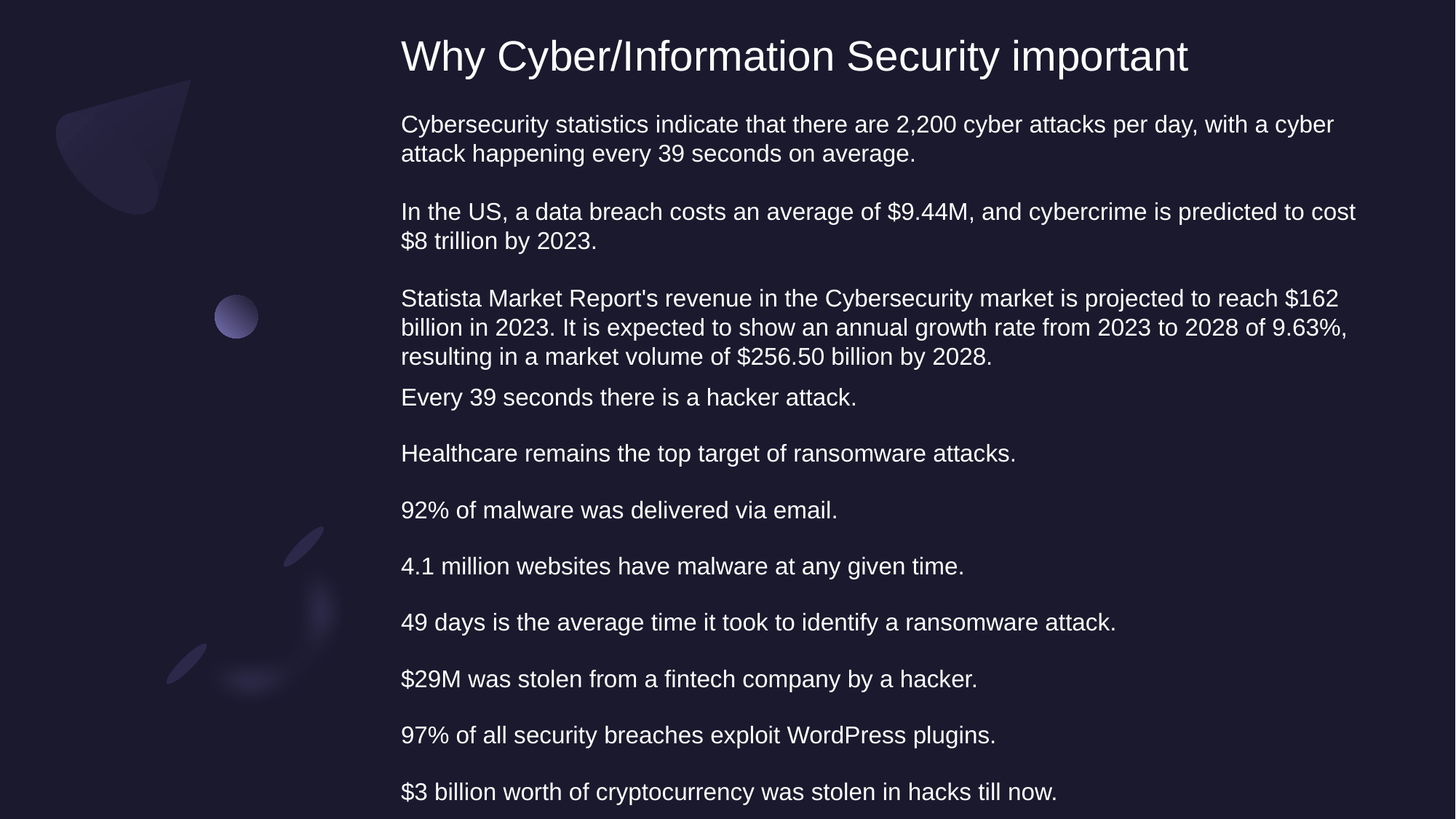

# Why Cyber/Information Security important Cybersecurity statistics indicate that there are 2,200 cyber attacks per day, with a cyber attack happening every 39 seconds on average. In the US, a data breach costs an average of $9.44M, and cybercrime is predicted to cost $8 trillion by 2023. Statista Market Report's revenue in the Cybersecurity market is projected to reach $162 billion in 2023. It is expected to show an annual growth rate from 2023 to 2028 of 9.63%, resulting in a market volume of $256.50 billion by 2028.
Every 39 seconds there is a hacker attack.
Healthcare remains the top target of ransomware attacks.
92% of malware was delivered via email.
4.1 million websites have malware at any given time.
49 days is the average time it took to identify a ransomware attack.
$29M was stolen from a fintech company by a hacker.
97% of all security breaches exploit WordPress plugins.
$3 billion worth of cryptocurrency was stolen in hacks till now.